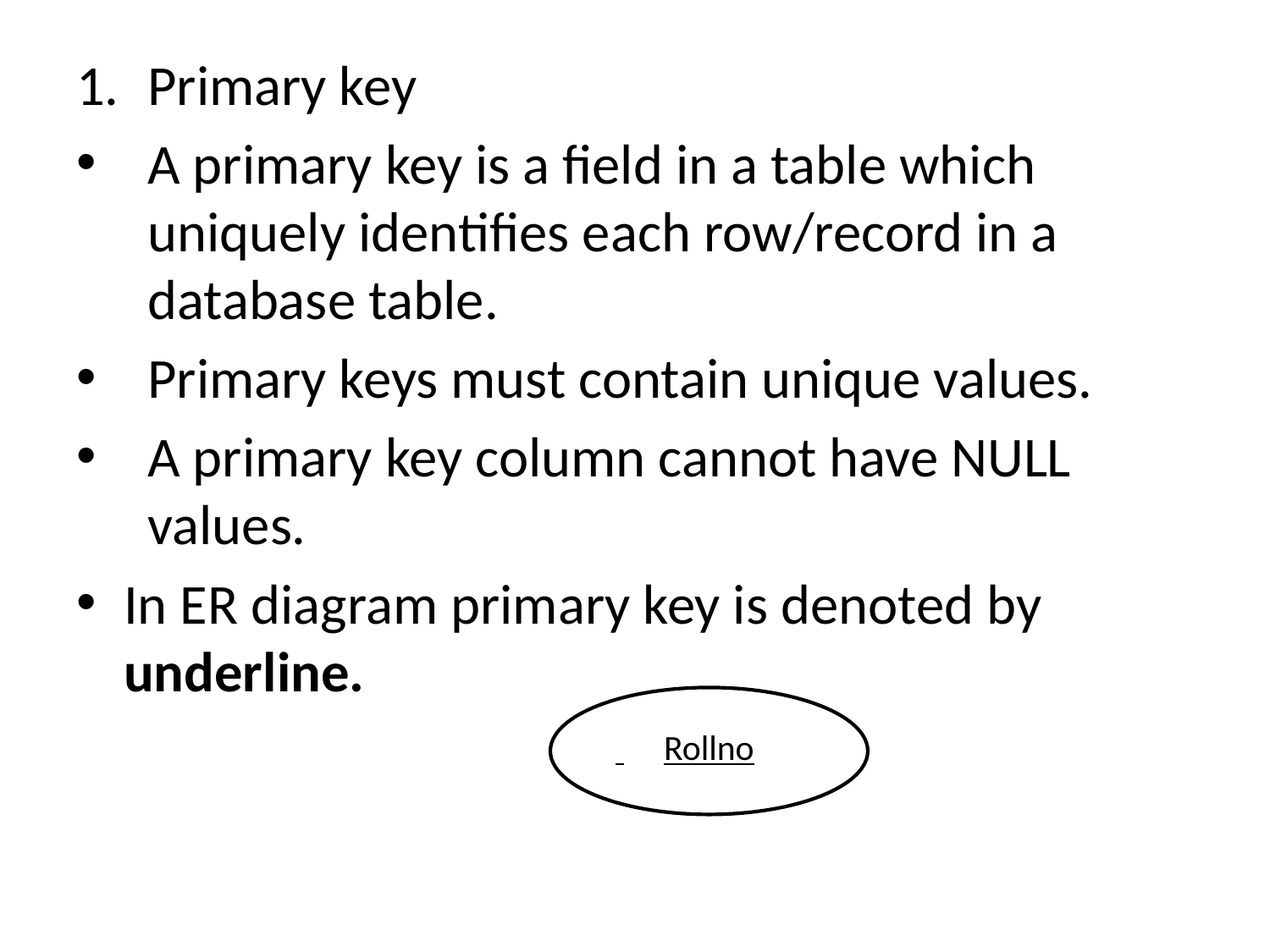

Primary key
A primary key is a field in a table which uniquely identifies each row/record in a database table.
Primary keys must contain unique values.
A primary key column cannot have NULL values.
In ER diagram primary key is denoted by underline.

      Rollno